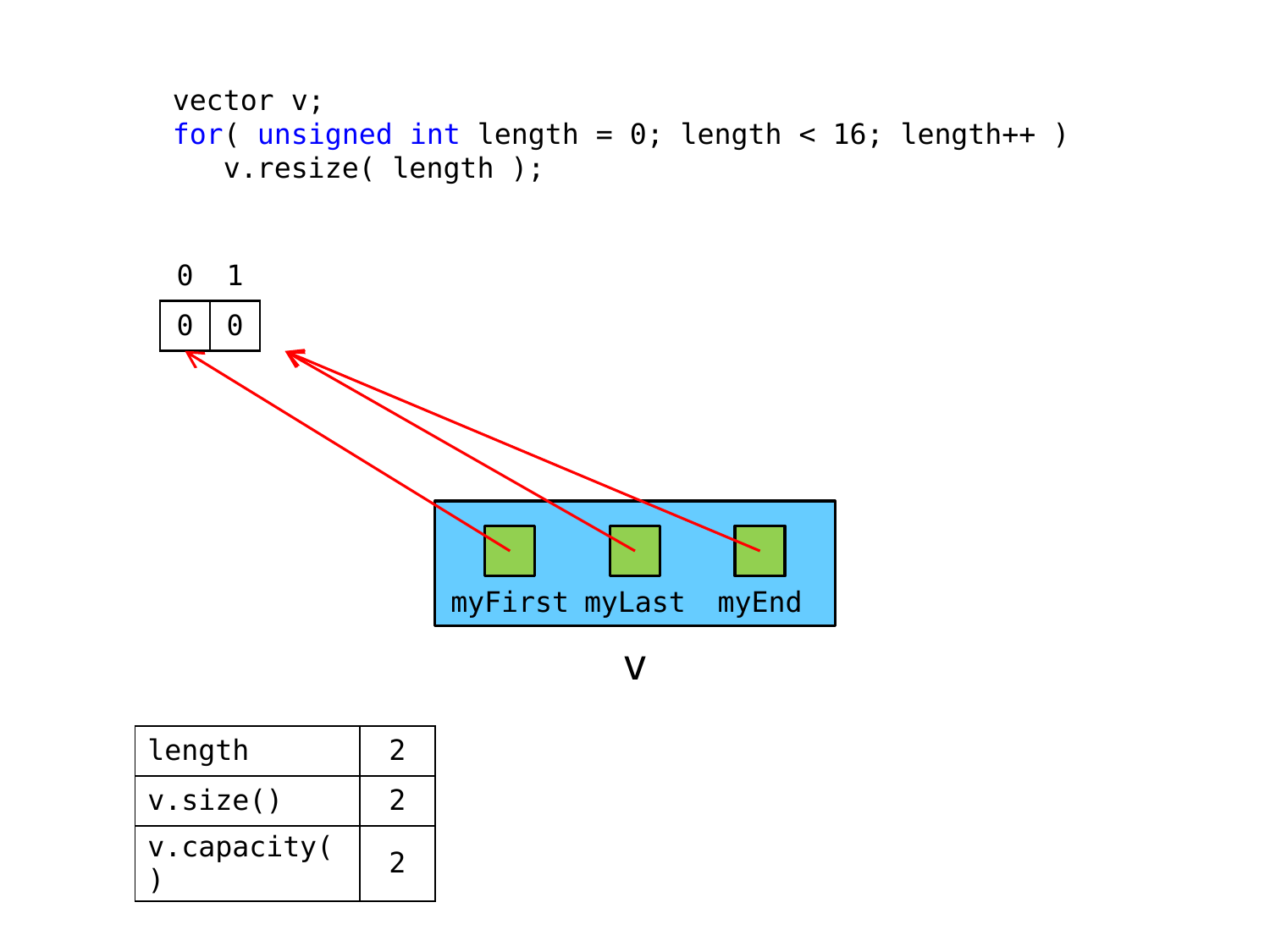

vector v;
for( unsigned int length = 0; length < 16; length++ )
   v.resize( length );
| 0 | 1 |
| --- | --- |
| 0 | 0 |

myFirst
myLast
myEnd
v
| length | 2 |
| --- | --- |
| v.size() | 2 |
| v.capacity() | 2 |